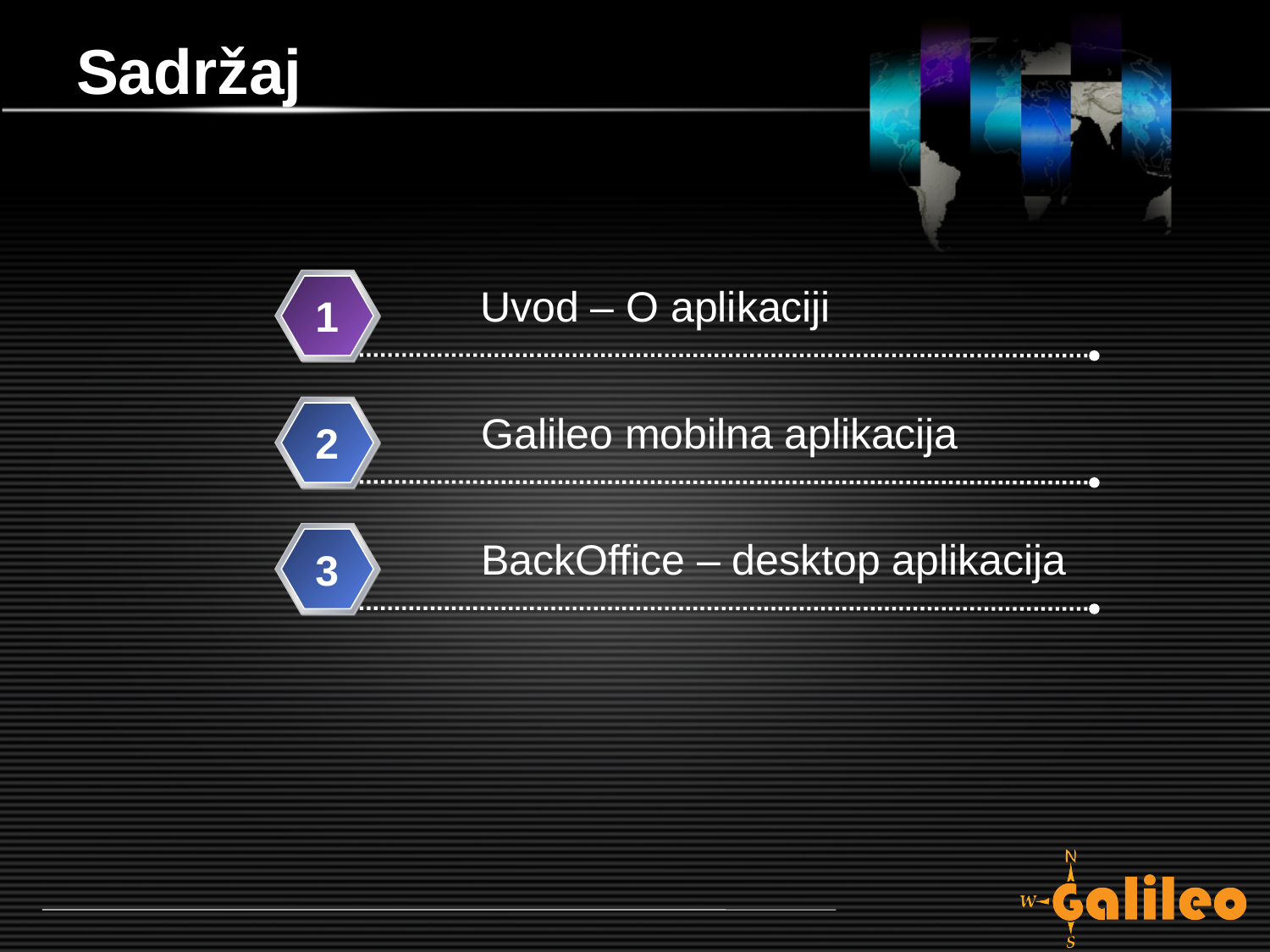

# Sadržaj

Uvod – O aplikaciji
1

Galileo mobilna aplikacija
2

BackOffice – desktop aplikacija
3